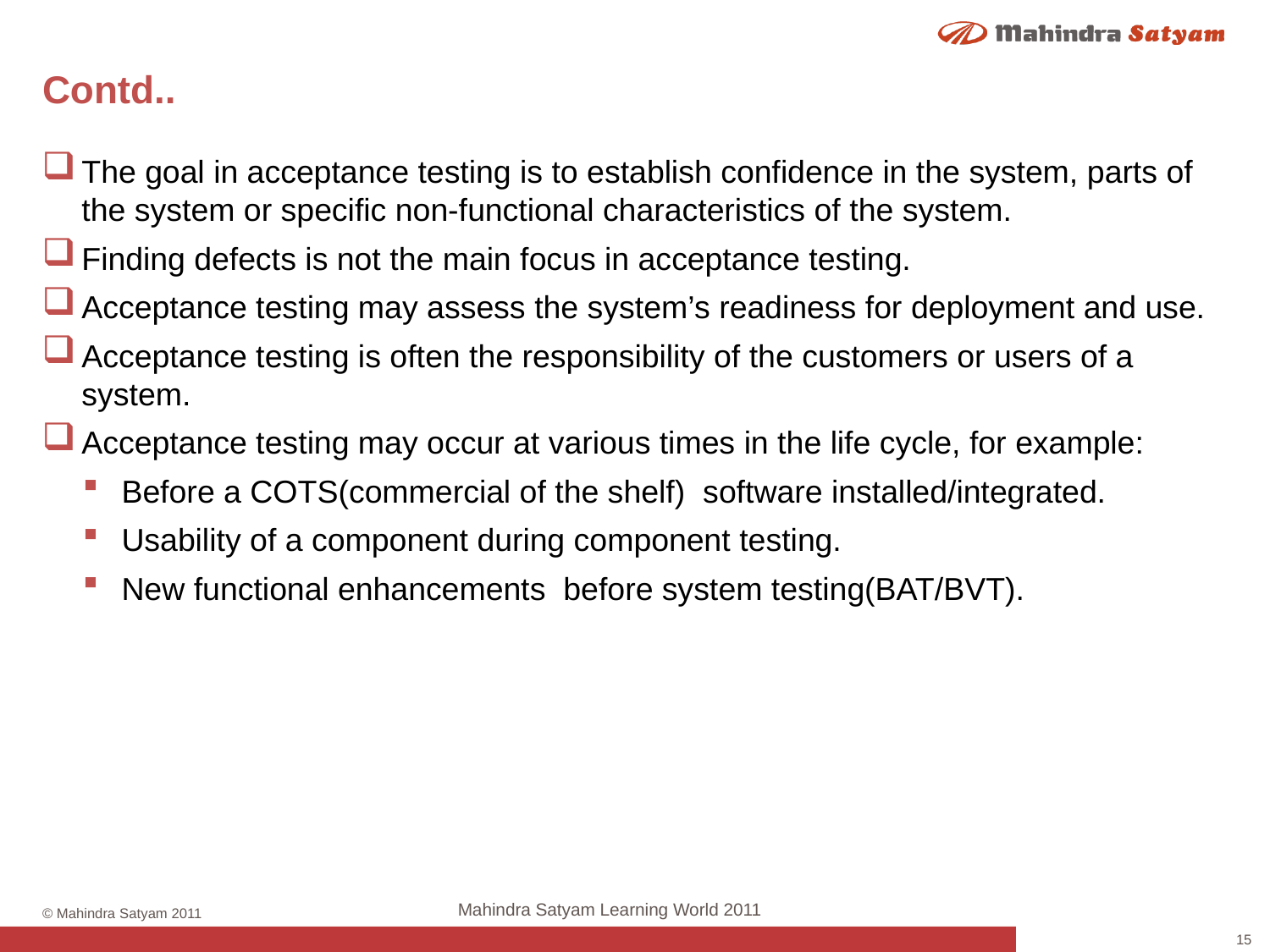

# Contd..
The goal in acceptance testing is to establish confidence in the system, parts of the system or specific non-functional characteristics of the system.
Finding defects is not the main focus in acceptance testing.
Acceptance testing may assess the system’s readiness for deployment and use.
Acceptance testing is often the responsibility of the customers or users of a system.
Acceptance testing may occur at various times in the life cycle, for example:
Before a COTS(commercial of the shelf)  software installed/integrated.
Usability of a component during component testing.
New functional enhancements  before system testing(BAT/BVT).